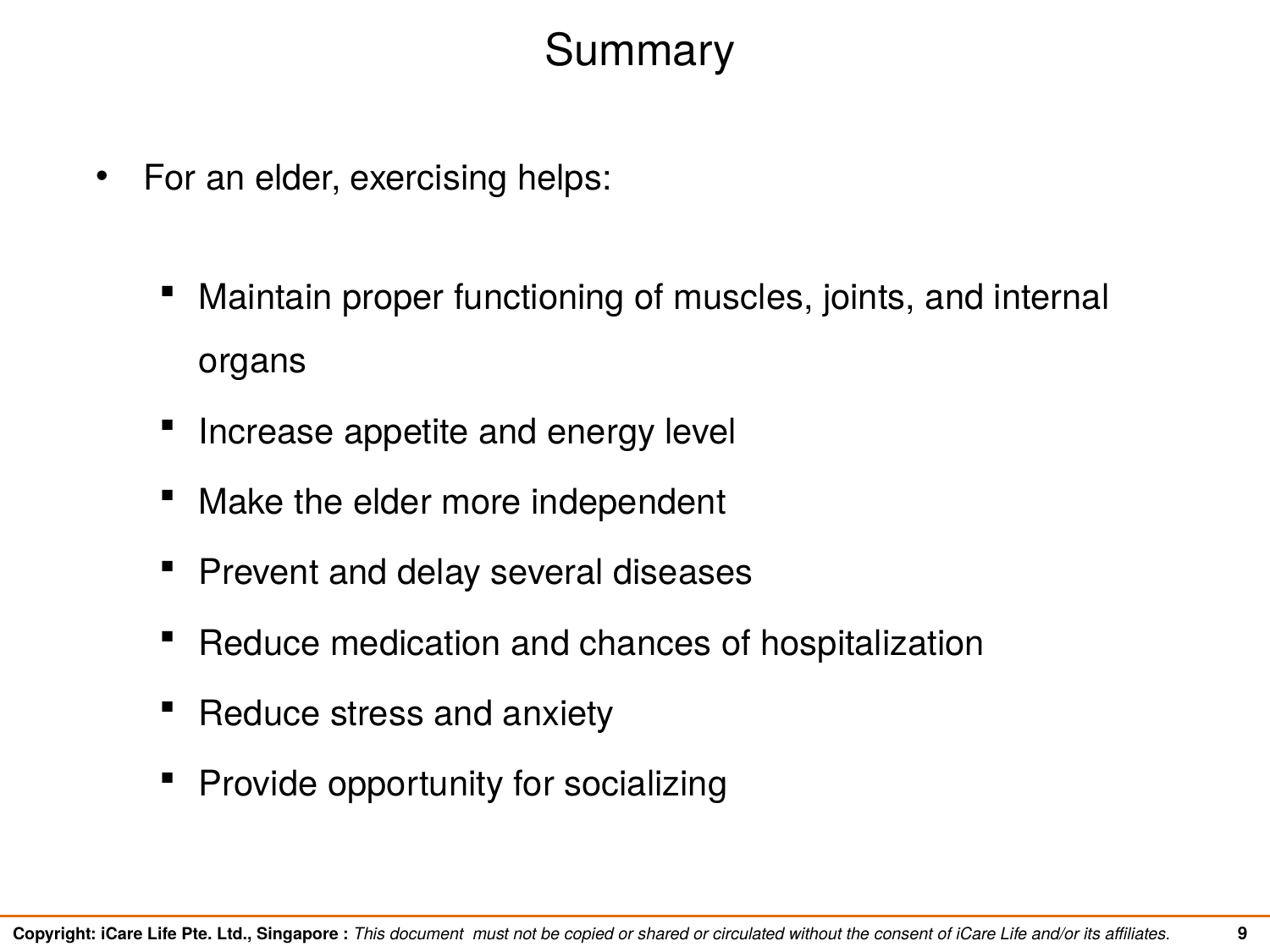

# Summary
For an elder, exercising helps:

Maintain proper functioning of muscles, joints, and internal organs
Increase appetite and energy level
Make the elder more independent
Prevent and delay several diseases
Reduce medication and chances of hospitalization
Reduce stress and anxiety
Provide opportunity for socializing
9